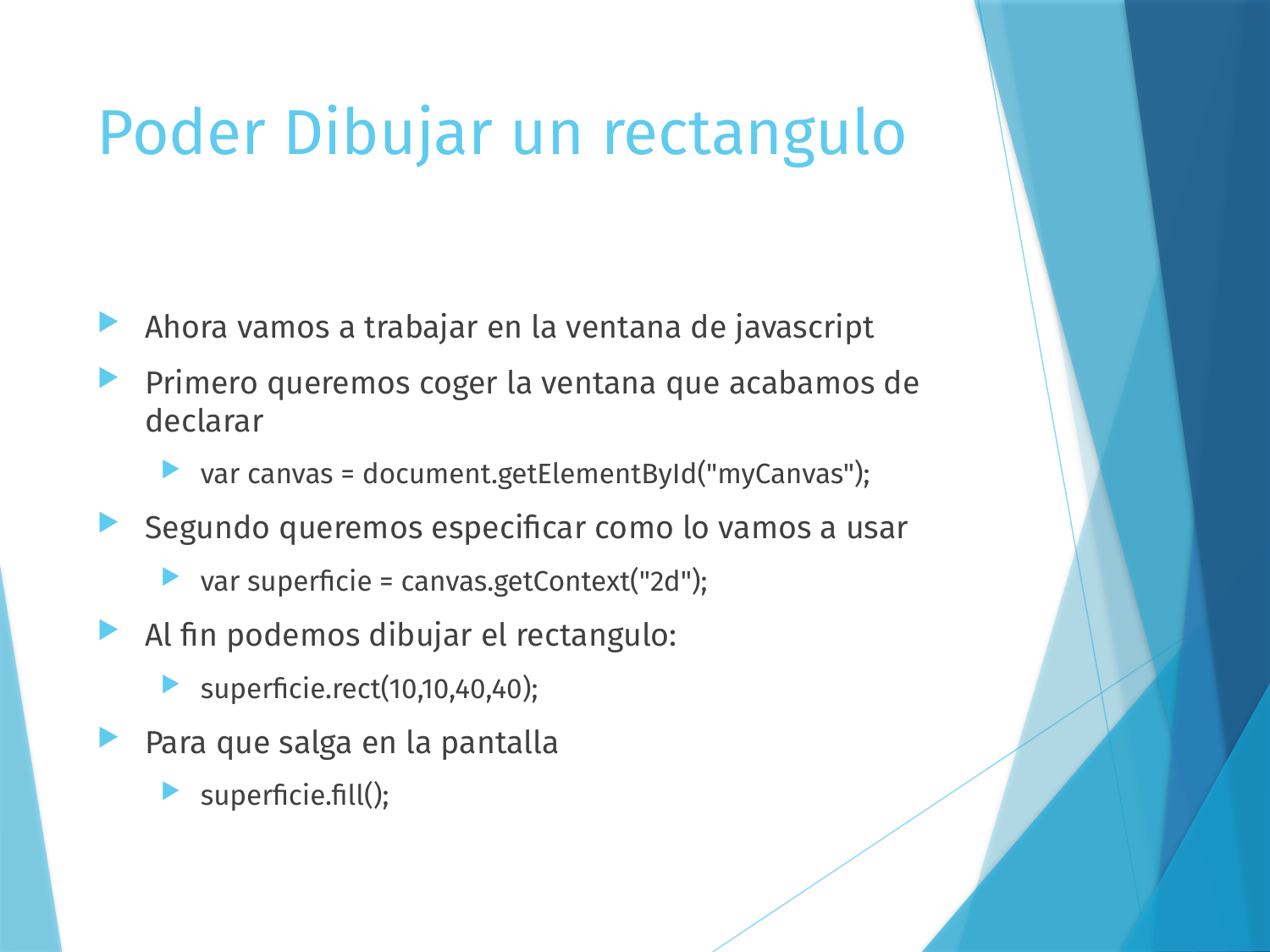

# Poder Dibujar un rectangulo
Ahora vamos a trabajar en la ventana de javascript
Primero queremos coger la ventana que acabamos de declarar
var canvas = document.getElementById("myCanvas");
Segundo queremos especificar como lo vamos a usar
var superficie = canvas.getContext("2d");
Al fin podemos dibujar el rectangulo:
superficie.rect(10,10,40,40);
Para que salga en la pantalla
superficie.fill();